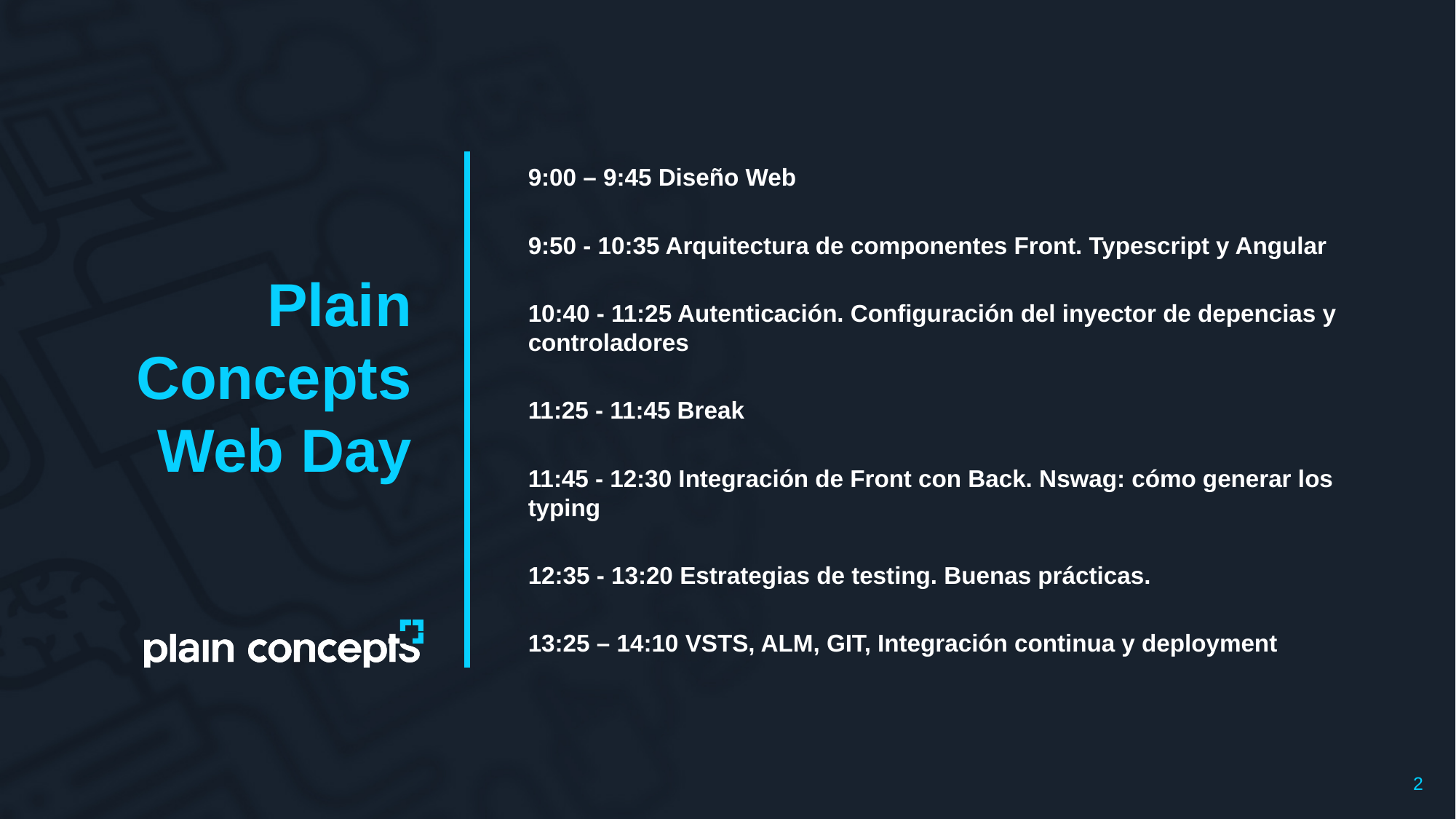

# Plain Concepts Web Day
9:00 – 9:45 Diseño Web

9:50 - 10:35 Arquitectura de componentes Front. Typescript y Angular

10:40 - 11:25 Autenticación. Configuración del inyector de depencias y controladores

11:25 - 11:45 Break

11:45 - 12:30 Integración de Front con Back. Nswag: cómo generar los typing

12:35 - 13:20 Estrategias de testing. Buenas prácticas.

13:25 – 14:10 VSTS, ALM, GIT, Integración continua y deployment
2